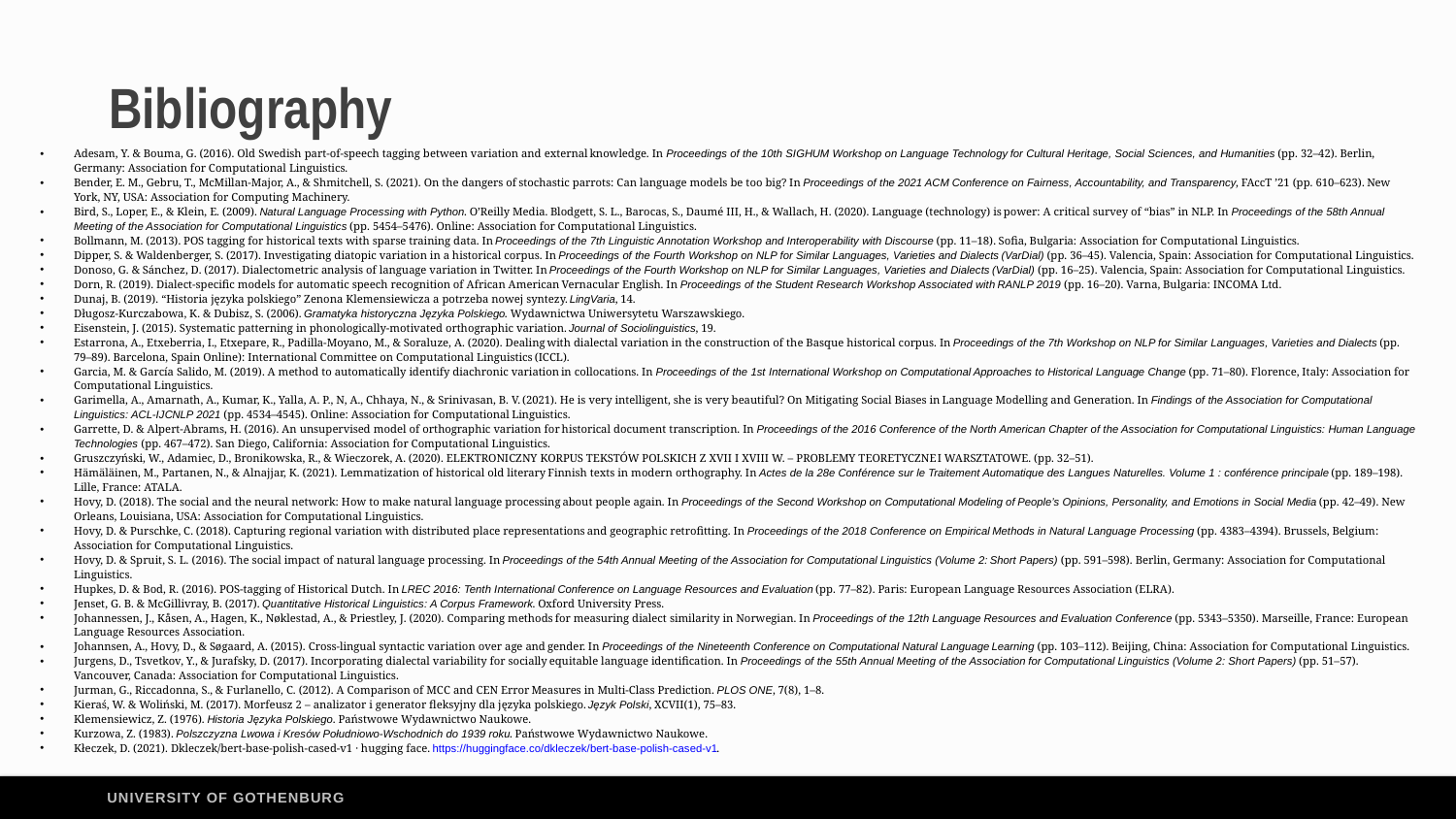

# Bibliography
Adesam, Y. & Bouma, G. (2016). Old Swedish part-of-speech tagging between variation and external knowledge. In Proceedings of the 10th SIGHUM Workshop on Language Technology for Cultural Heritage, Social Sciences, and Humanities (pp. 32–42). Berlin, Germany: Association for Computational Linguistics.
Bender, E. M., Gebru, T., McMillan-Major, A., & Shmitchell, S. (2021). On the dangers of stochastic parrots: Can language models be too big? In Proceedings of the 2021 ACM Conference on Fairness, Accountability, and Transparency, FAccT ’21 (pp. 610–623). New York, NY, USA: Association for Computing Machinery.
Bird, S., Loper, E., & Klein, E. (2009). Natural Language Processing with Python. O’Reilly Media. Blodgett, S. L., Barocas, S., Daumé III, H., & Wallach, H. (2020). Language (technology) is power: A critical survey of “bias” in NLP. In Proceedings of the 58th Annual Meeting of the Association for Computational Linguistics (pp. 5454–5476). Online: Association for Computational Linguistics.
Bollmann, M. (2013). POS tagging for historical texts with sparse training data. In Proceedings of the 7th Linguistic Annotation Workshop and Interoperability with Discourse (pp. 11–18). Sofia, Bulgaria: Association for Computational Linguistics.
Dipper, S. & Waldenberger, S. (2017). Investigating diatopic variation in a historical corpus. In Proceedings of the Fourth Workshop on NLP for Similar Languages, Varieties and Dialects (VarDial) (pp. 36–45). Valencia, Spain: Association for Computational Linguistics.
Donoso, G. & Sánchez, D. (2017). Dialectometric analysis of language variation in Twitter. In Proceedings of the Fourth Workshop on NLP for Similar Languages, Varieties and Dialects (VarDial) (pp. 16–25). Valencia, Spain: Association for Computational Linguistics.
Dorn, R. (2019). Dialect-specific models for automatic speech recognition of African American Vernacular English. In Proceedings of the Student Research Workshop Associated with RANLP 2019 (pp. 16–20). Varna, Bulgaria: INCOMA Ltd.
Dunaj, B. (2019). “Historia języka polskiego” Zenona Klemensiewicza a potrzeba nowej syntezy. LingVaria, 14.
Długosz-Kurczabowa, K. & Dubisz, S. (2006). Gramatyka historyczna Języka Polskiego. Wydawnictwa Uniwersytetu Warszawskiego.
Eisenstein, J. (2015). Systematic patterning in phonologically-motivated orthographic variation. Journal of Sociolinguistics, 19.
Estarrona, A., Etxeberria, I., Etxepare, R., Padilla-Moyano, M., & Soraluze, A. (2020). Dealing with dialectal variation in the construction of the Basque historical corpus. In Proceedings of the 7th Workshop on NLP for Similar Languages, Varieties and Dialects (pp. 79–89). Barcelona, Spain Online): International Committee on Computational Linguistics (ICCL).
Garcia, M. & García Salido, M. (2019). A method to automatically identify diachronic variation in collocations. In Proceedings of the 1st International Workshop on Computational Approaches to Historical Language Change (pp. 71–80). Florence, Italy: Association for Computational Linguistics.
Garimella, A., Amarnath, A., Kumar, K., Yalla, A. P., N, A., Chhaya, N., & Srinivasan, B. V. (2021). He is very intelligent, she is very beautiful? On Mitigating Social Biases in Language Modelling and Generation. In Findings of the Association for Computational Linguistics: ACL-IJCNLP 2021 (pp. 4534–4545). Online: Association for Computational Linguistics.
Garrette, D. & Alpert-Abrams, H. (2016). An unsupervised model of orthographic variation for historical document transcription. In Proceedings of the 2016 Conference of the North American Chapter of the Association for Computational Linguistics: Human Language Technologies (pp. 467–472). San Diego, California: Association for Computational Linguistics.
Gruszczyński, W., Adamiec, D., Bronikowska, R., & Wieczorek, A. (2020). ELEKTRONICZNY KORPUS TEKSTÓW POLSKICH Z XVII I XVIII W. – PROBLEMY TEORETYCZNE I WARSZTATOWE. (pp. 32–51).
Hämäläinen, M., Partanen, N., & Alnajjar, K. (2021). Lemmatization of historical old literary Finnish texts in modern orthography. In Actes de la 28e Conférence sur le Traitement Automatique des Langues Naturelles. Volume 1 : conférence principale (pp. 189–198). Lille, France: ATALA.
Hovy, D. (2018). The social and the neural network: How to make natural language processing about people again. In Proceedings of the Second Workshop on Computational Modeling of People’s Opinions, Personality, and Emotions in Social Media (pp. 42–49). New Orleans, Louisiana, USA: Association for Computational Linguistics.
Hovy, D. & Purschke, C. (2018). Capturing regional variation with distributed place representations and geographic retrofitting. In Proceedings of the 2018 Conference on Empirical Methods in Natural Language Processing (pp. 4383–4394). Brussels, Belgium: Association for Computational Linguistics.
Hovy, D. & Spruit, S. L. (2016). The social impact of natural language processing. In Proceedings of the 54th Annual Meeting of the Association for Computational Linguistics (Volume 2: Short Papers) (pp. 591–598). Berlin, Germany: Association for Computational Linguistics.
Hupkes, D. & Bod, R. (2016). POS-tagging of Historical Dutch. In LREC 2016: Tenth International Conference on Language Resources and Evaluation (pp. 77–82). Paris: European Language Resources Association (ELRA).
Jenset, G. B. & McGillivray, B. (2017). Quantitative Historical Linguistics: A Corpus Framework. Oxford University Press.
Johannessen, J., Kåsen, A., Hagen, K., Nøklestad, A., & Priestley, J. (2020). Comparing methods for measuring dialect similarity in Norwegian. In Proceedings of the 12th Language Resources and Evaluation Conference (pp. 5343–5350). Marseille, France: European Language Resources Association.
Johannsen, A., Hovy, D., & Søgaard, A. (2015). Cross-lingual syntactic variation over age and gender. In Proceedings of the Nineteenth Conference on Computational Natural Language Learning (pp. 103–112). Beijing, China: Association for Computational Linguistics.
Jurgens, D., Tsvetkov, Y., & Jurafsky, D. (2017). Incorporating dialectal variability for socially equitable language identification. In Proceedings of the 55th Annual Meeting of the Association for Computational Linguistics (Volume 2: Short Papers) (pp. 51–57). Vancouver, Canada: Association for Computational Linguistics.
Jurman, G., Riccadonna, S., & Furlanello, C. (2012). A Comparison of MCC and CEN Error Measures in Multi-Class Prediction. PLOS ONE, 7(8), 1–8.
Kieraś, W. & Woliński, M. (2017). Morfeusz 2 – analizator i generator fleksyjny dla języka polskiego. Język Polski, XCVII(1), 75–83.
Klemensiewicz, Z. (1976). Historia Języka Polskiego. Państwowe Wydawnictwo Naukowe.
Kurzowa, Z. (1983). Polszczyzna Lwowa i Kresów Południowo-Wschodnich do 1939 roku. Państwowe Wydawnictwo Naukowe.
Kłeczek, D. (2021). Dkleczek/bert-base-polish-cased-v1 · hugging face. https://huggingface.co/dkleczek/bert-base-polish-cased-v1.